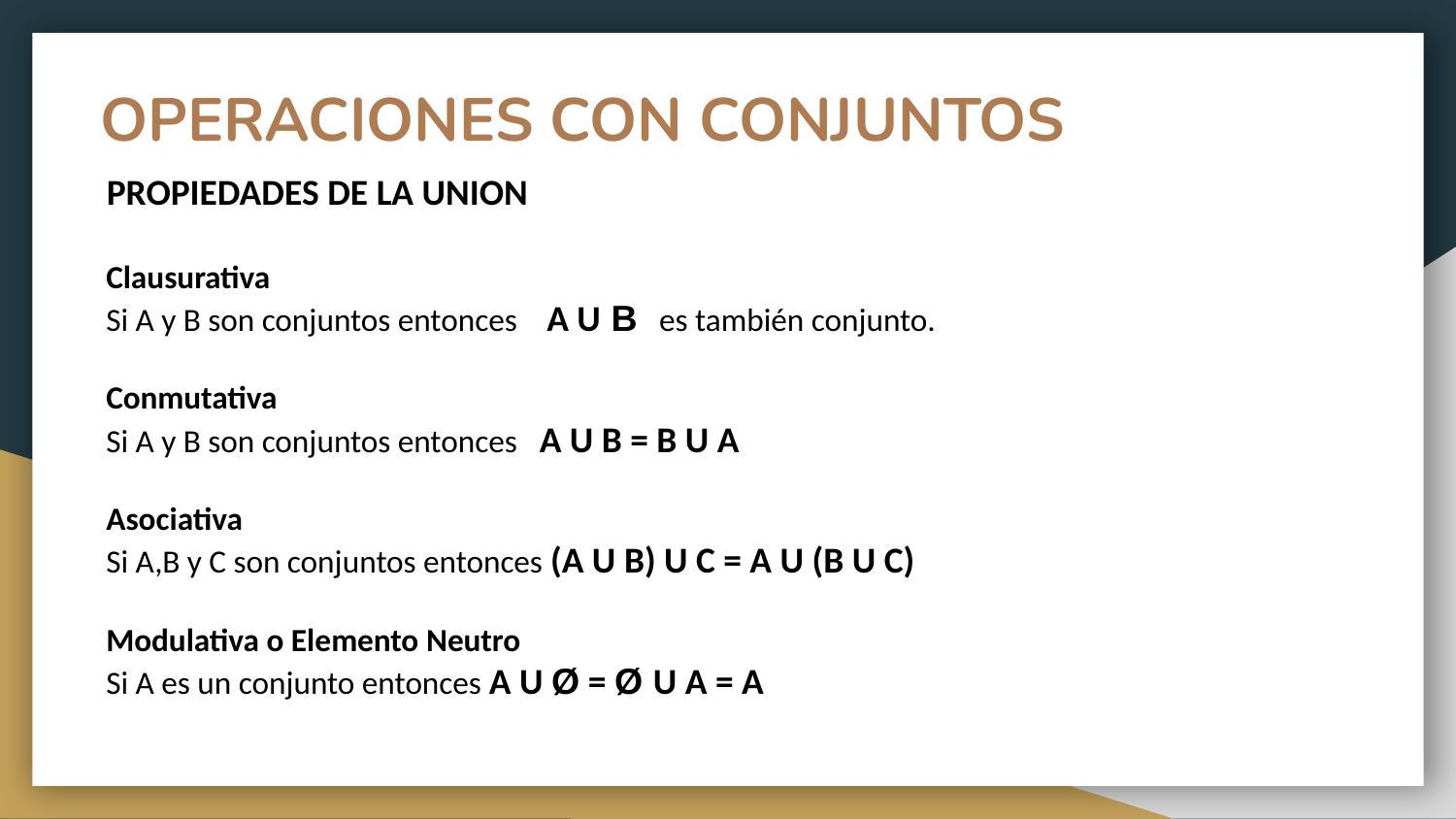

# OPERACIONES CON CONJUNTOS
PROPIEDADES DE LA UNION
Clausurativa
Si A y B son conjuntos entonces    A U B   es también conjunto.

Conmutativa
Si A y B son conjuntos entonces   A U B = B U A

Asociativa
Si A,B y C son conjuntos entonces (A U B) U C = A U (B U C)

Modulativa o Elemento Neutro
Si A es un conjunto entonces A U Ø = Ø U A = A